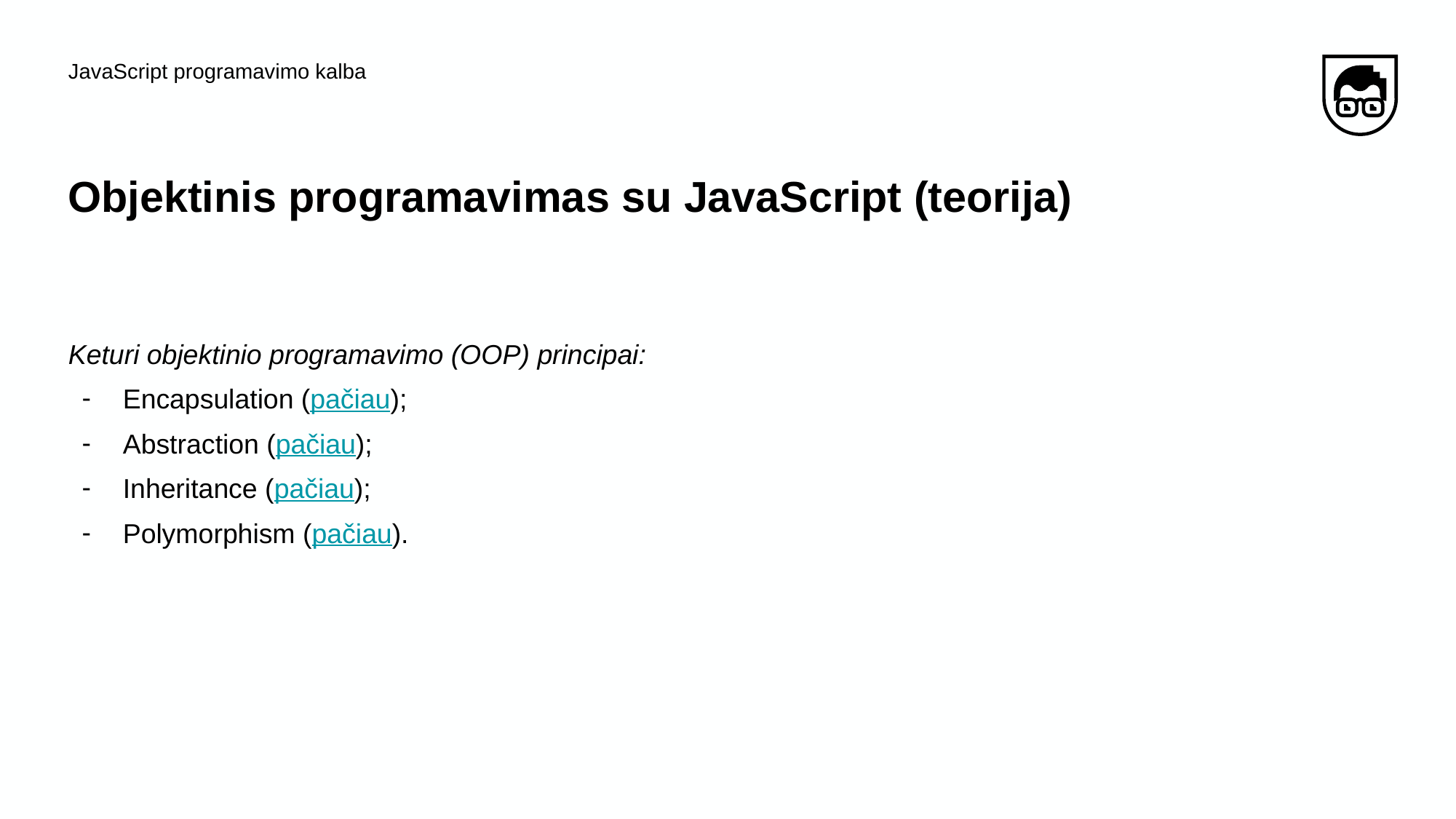

JavaScript programavimo kalba
# Objektinis programavimas su JavaScript (teorija)
Keturi objektinio programavimo (OOP) principai:
Encapsulation (pačiau);
Abstraction (pačiau);
Inheritance (pačiau);
Polymorphism (pačiau).